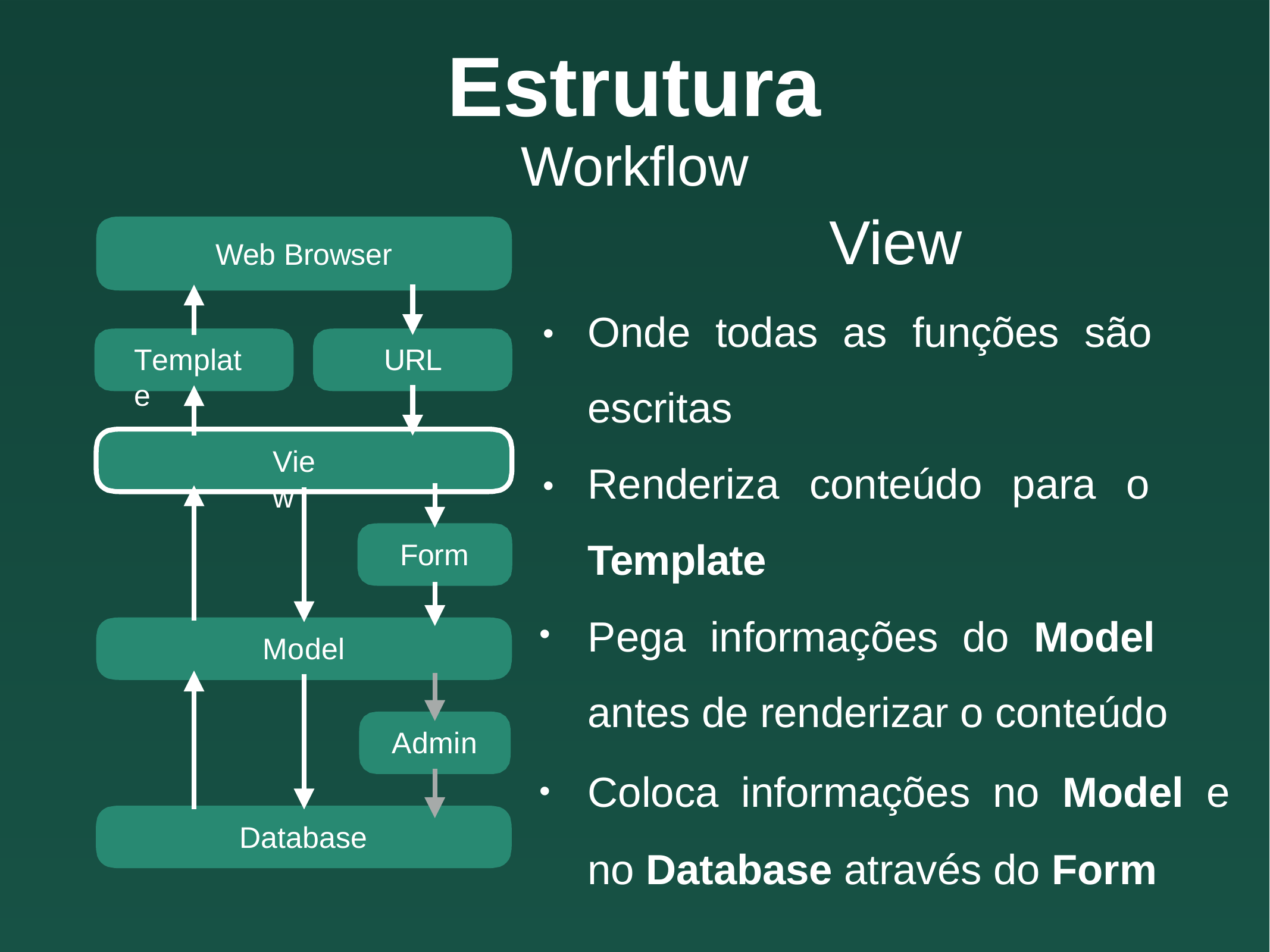

Estrutura
Workflow
View
Onde todas as funções são escritas
Renderiza conteúdo para o  Template
Pega informações do Model  antes de renderizar o conteúdo
Coloca informações no Model e no Database através do Form
•
•
•
•

Web Browser

Template
URL

View

Form

Model

Admin

Database